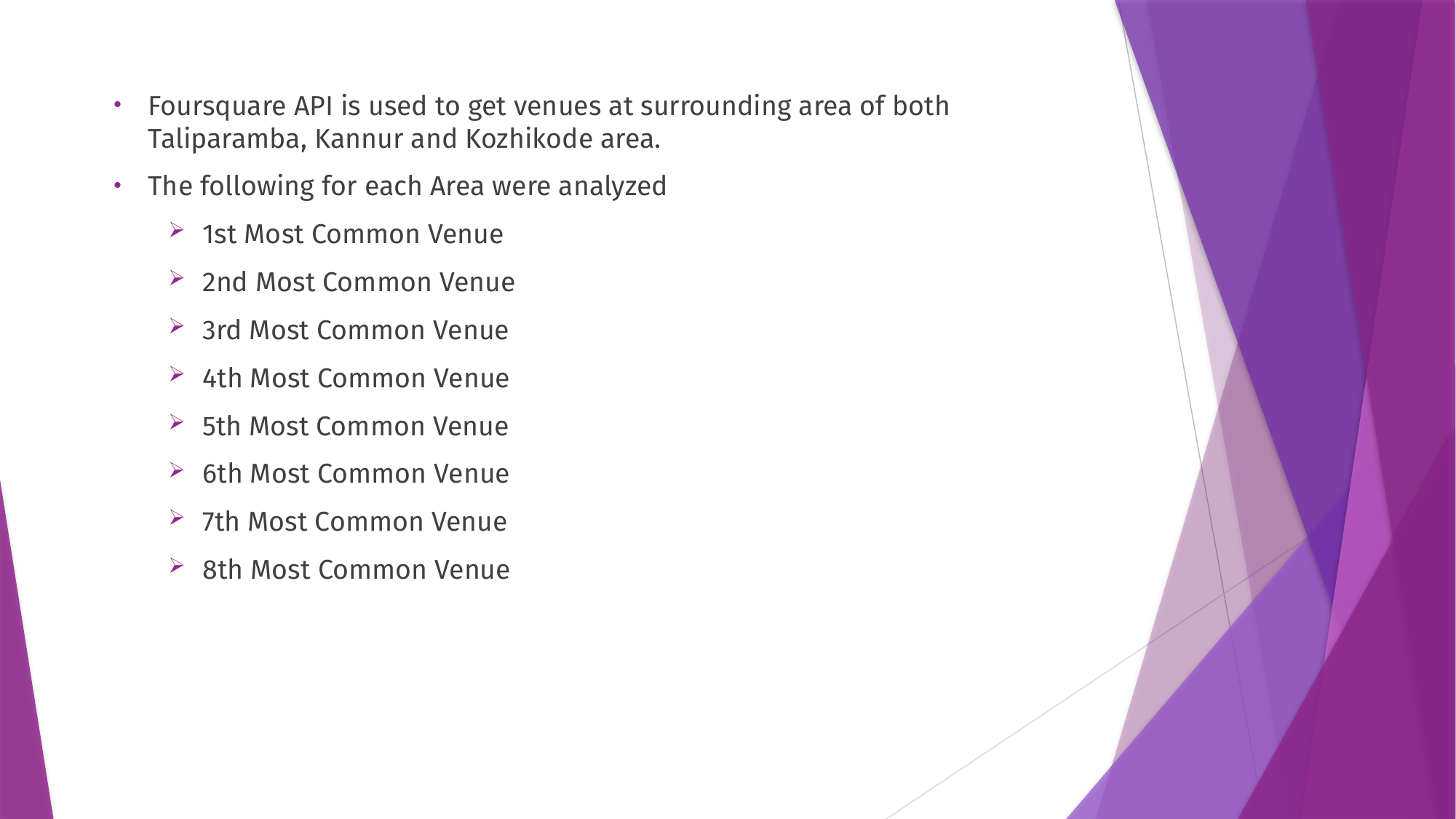

Foursquare API is used to get venues at surrounding area of both Taliparamba, Kannur and Kozhikode area.
The following for each Area were analyzed
1st Most Common Venue
2nd Most Common Venue
3rd Most Common Venue
4th Most Common Venue
5th Most Common Venue
6th Most Common Venue
7th Most Common Venue
8th Most Common Venue